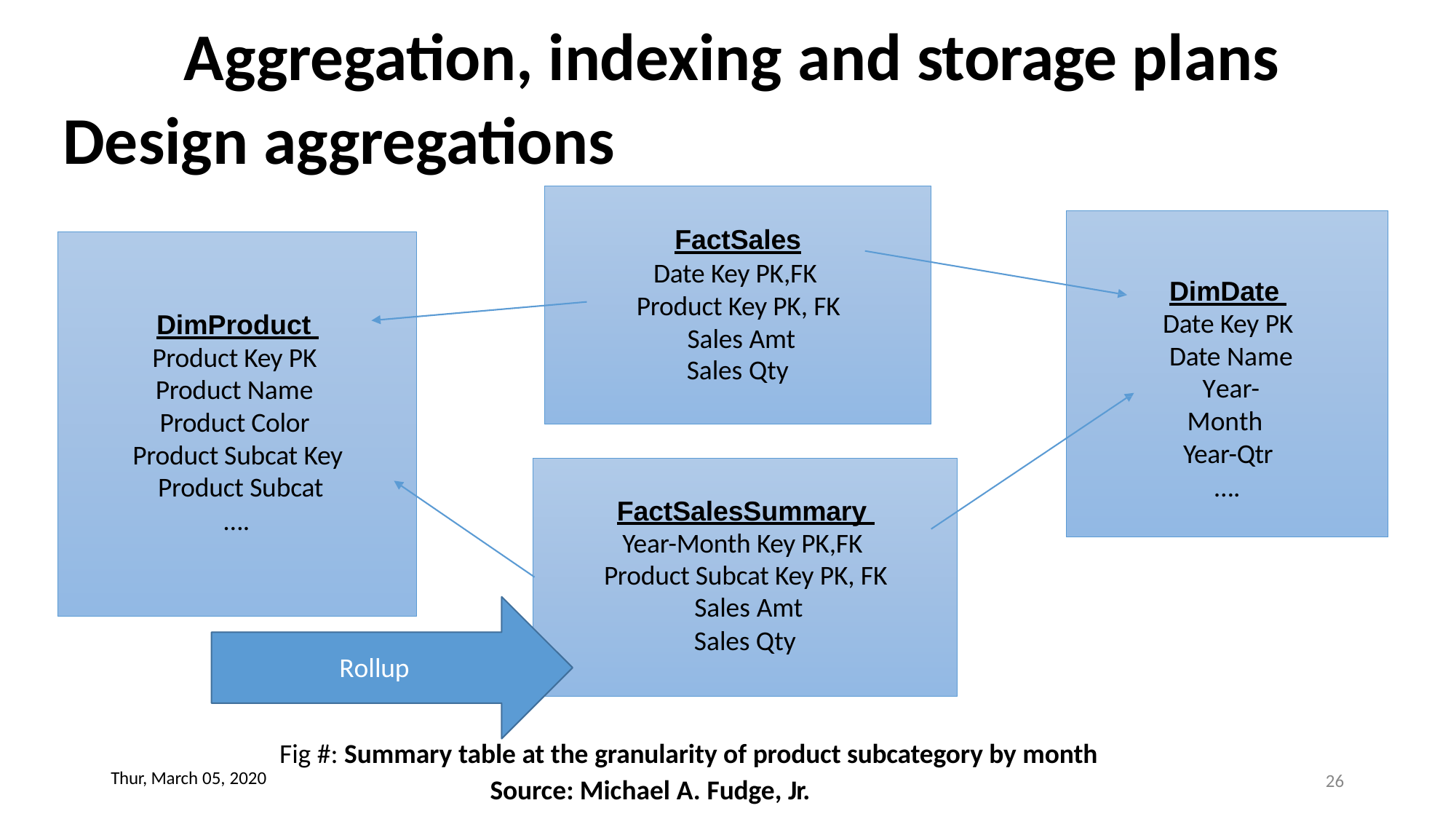

# Aggregation, indexing and storage plans  Design aggregations

FactSales
Date Key PK,FK  Product Key PK, FK  Sales Amt
Sales Qty

DimDate  Date Key PK  Date Name  Year-Month  Year-Qtr
….

DimProduct  Product Key PK  Product Name  Product Color  Product Subcat Key  Product Subcat
….

FactSalesSummary  Year-Month Key PK,FK  Product Subcat Key PK, FK  Sales Amt
Sales Qty

Rollup
Fig #: Summary table at the granularity of product subcategory by month
Source: Michael A. Fudge, Jr.
Thur, March 05, 2020
26